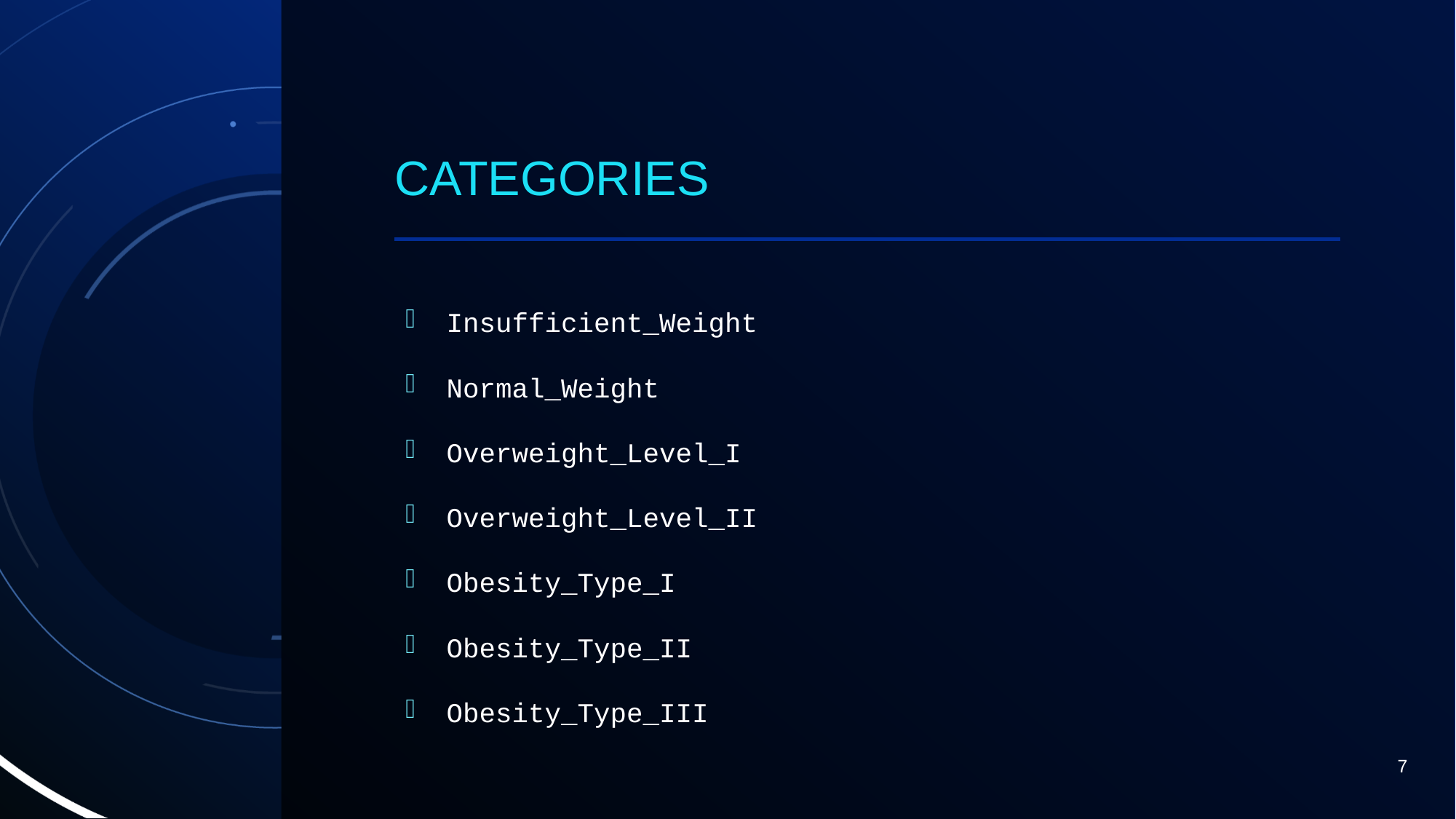

# categories
Insufficient_Weight
Normal_Weight
Overweight_Level_I
Overweight_Level_II
Obesity_Type_I
Obesity_Type_II
Obesity_Type_III

7